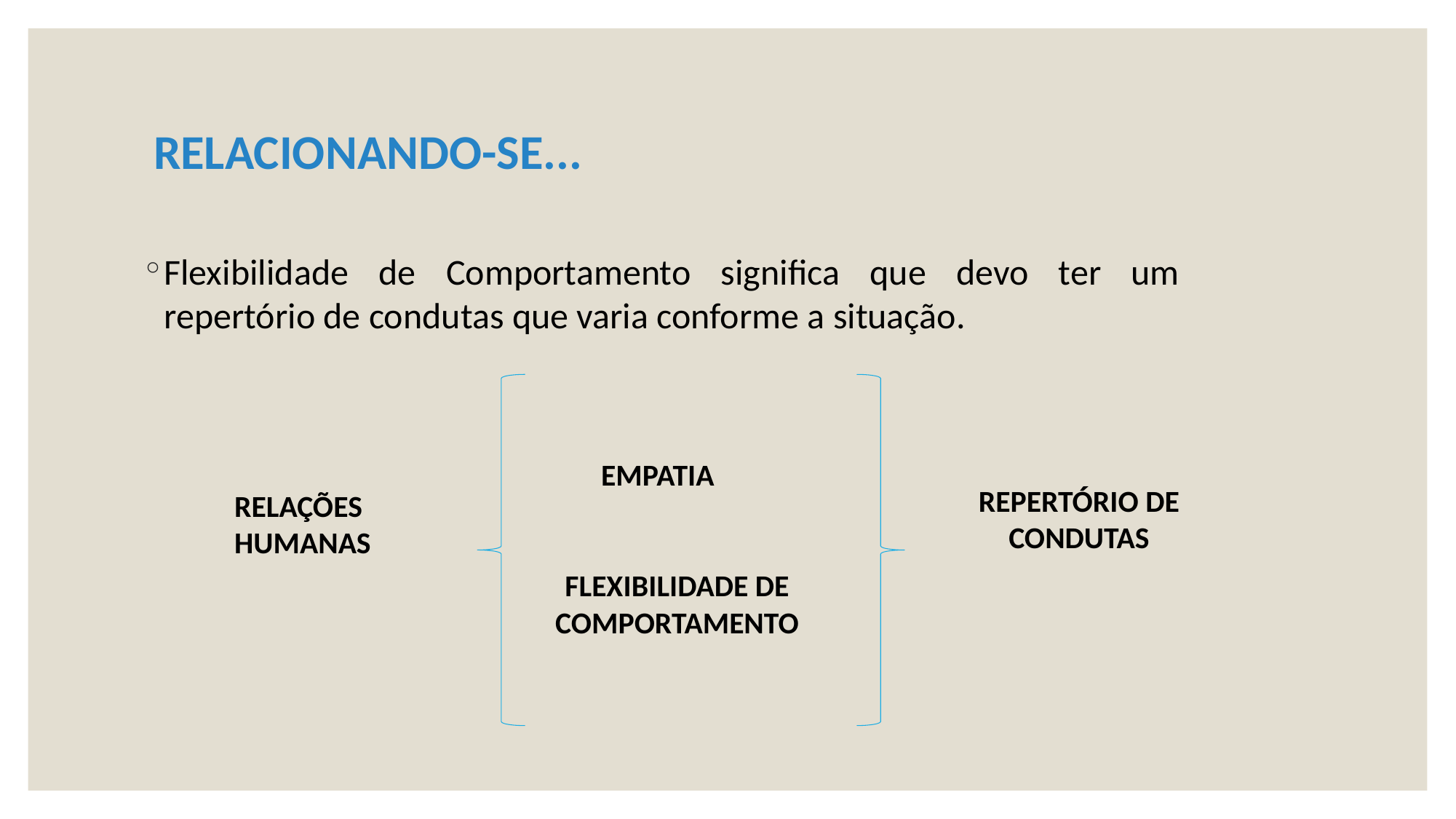

# RELACIONANDO-SE...
Flexibilidade de Comportamento significa que devo ter um repertório de condutas que varia conforme a situação.

EMPATIA
REPERTÓRIO DE CONDUTAS
RELAÇÕES HUMANAS
FLEXIBILIDADE DE COMPORTAMENTO